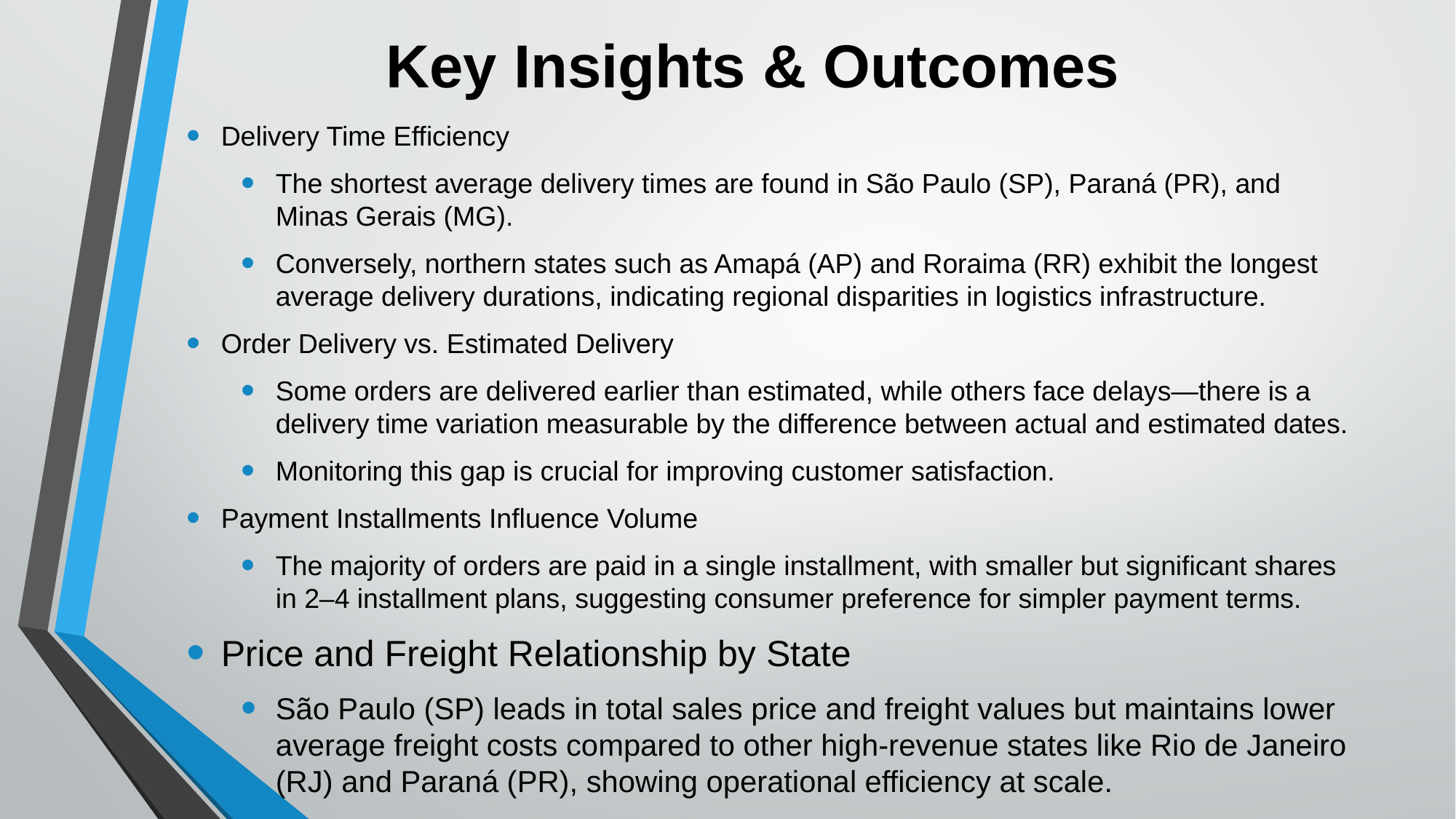

# Key Insights & Outcomes
Delivery Time Efficiency
The shortest average delivery times are found in São Paulo (SP), Paraná (PR), and Minas Gerais (MG).
Conversely, northern states such as Amapá (AP) and Roraima (RR) exhibit the longest average delivery durations, indicating regional disparities in logistics infrastructure.
Order Delivery vs. Estimated Delivery
Some orders are delivered earlier than estimated, while others face delays—there is a delivery time variation measurable by the difference between actual and estimated dates.
Monitoring this gap is crucial for improving customer satisfaction.
Payment Installments Influence Volume
The majority of orders are paid in a single installment, with smaller but significant shares in 2–4 installment plans, suggesting consumer preference for simpler payment terms.
Price and Freight Relationship by State
São Paulo (SP) leads in total sales price and freight values but maintains lower average freight costs compared to other high-revenue states like Rio de Janeiro (RJ) and Paraná (PR), showing operational efficiency at scale.